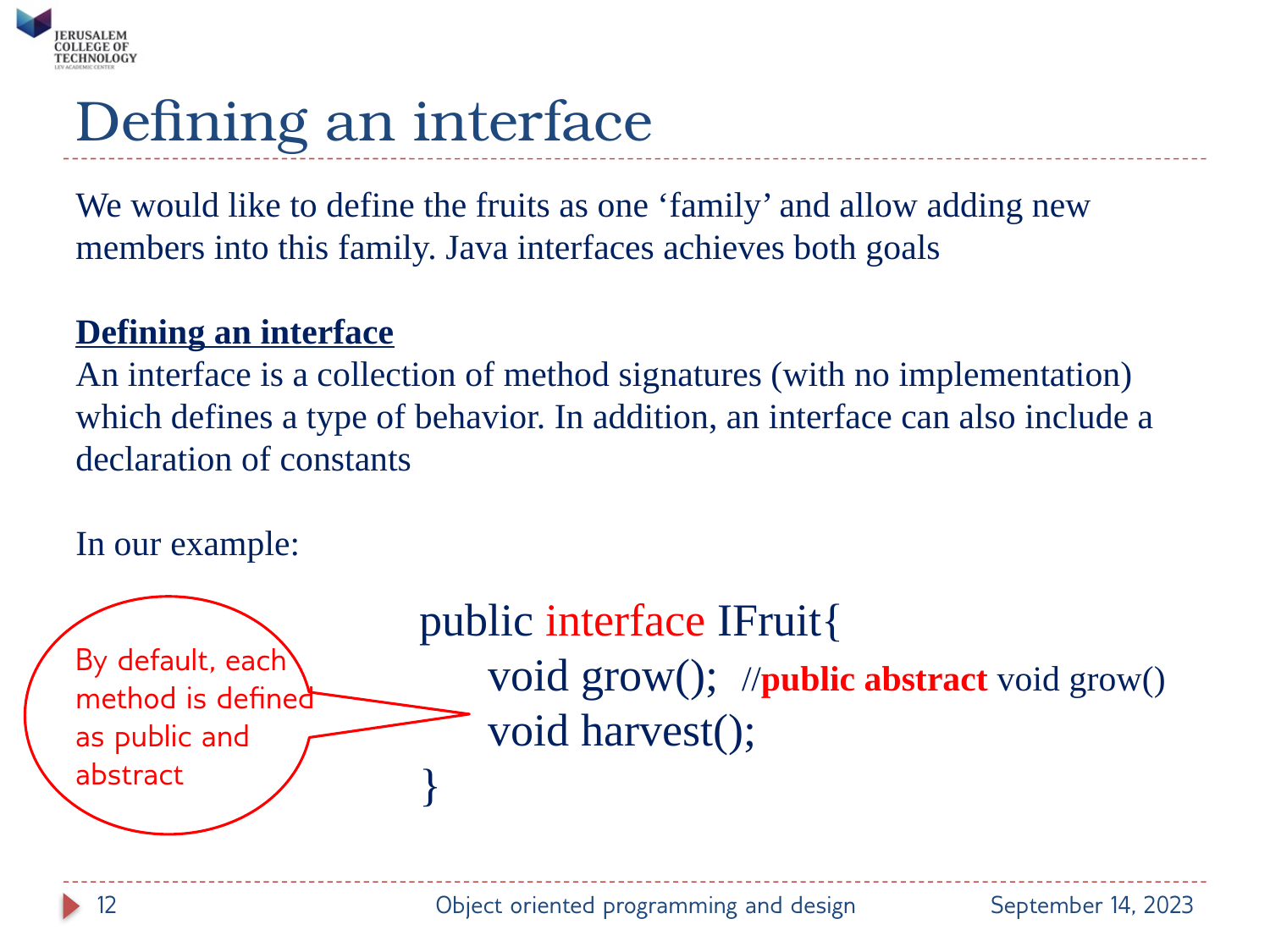

# Defining an interface
We would like to define the fruits as one ‘family’ and allow adding new members into this family. Java interfaces achieves both goals

Defining an interface
An interface is a collection of method signatures (with no implementation) which defines a type of behavior. In addition, an interface can also include a declaration of constants

In our example:
public interface IFruit{
      void grow();  //public abstract void grow()
      void harvest();
}

By default, each method is defined as public and abstract
12
Object oriented programming and design
September 14, 2023